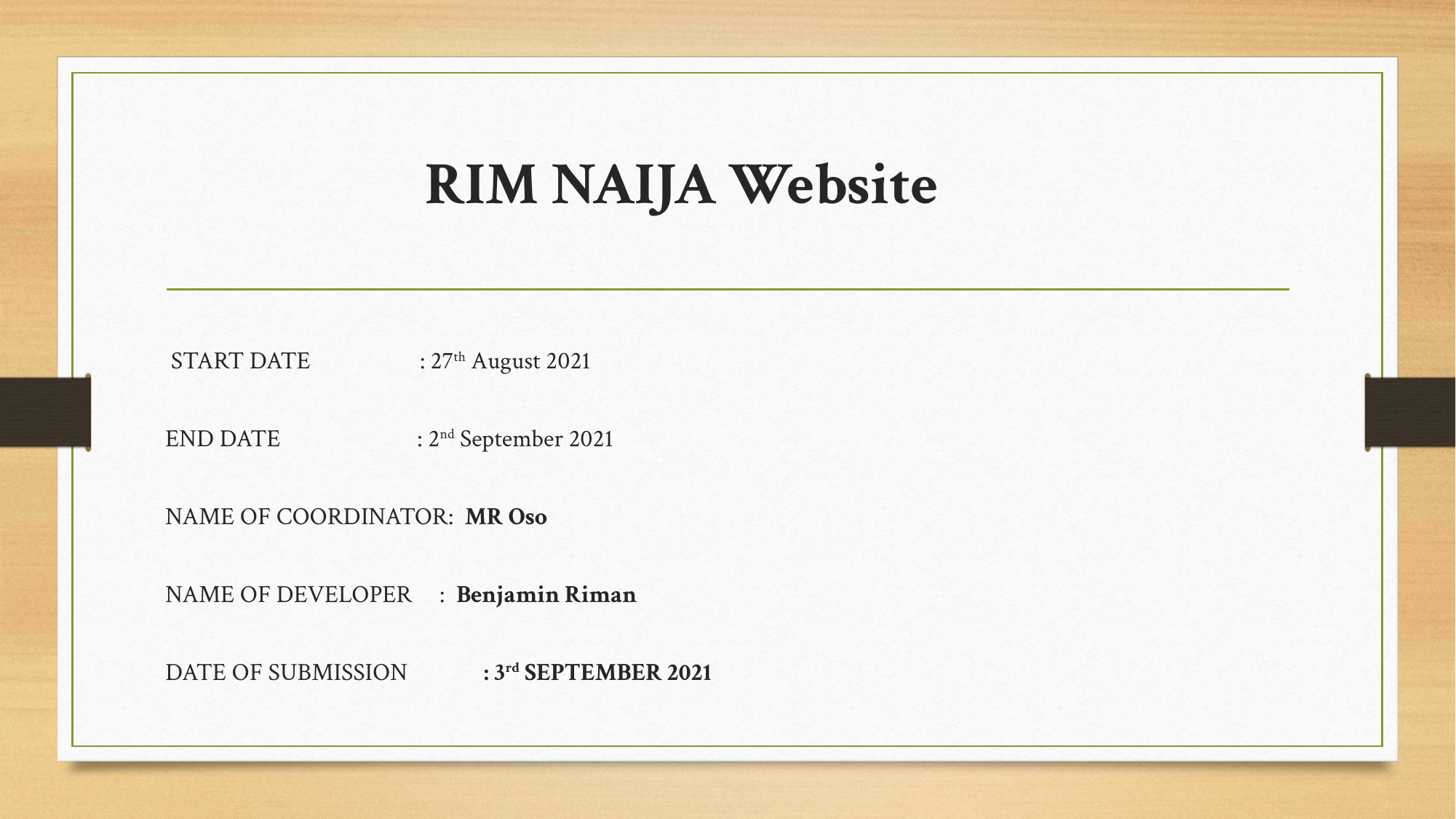

# RIM NAIJA Website

 START DATE                    : 27th August 2021

END DATE                         : 2nd September 2021

NAME OF COORDINATOR:  MR Oso

NAME OF DEVELOPER     :  Benjamin Riman

DATE OF SUBMISSION               : 3rd SEPTEMBER 2021